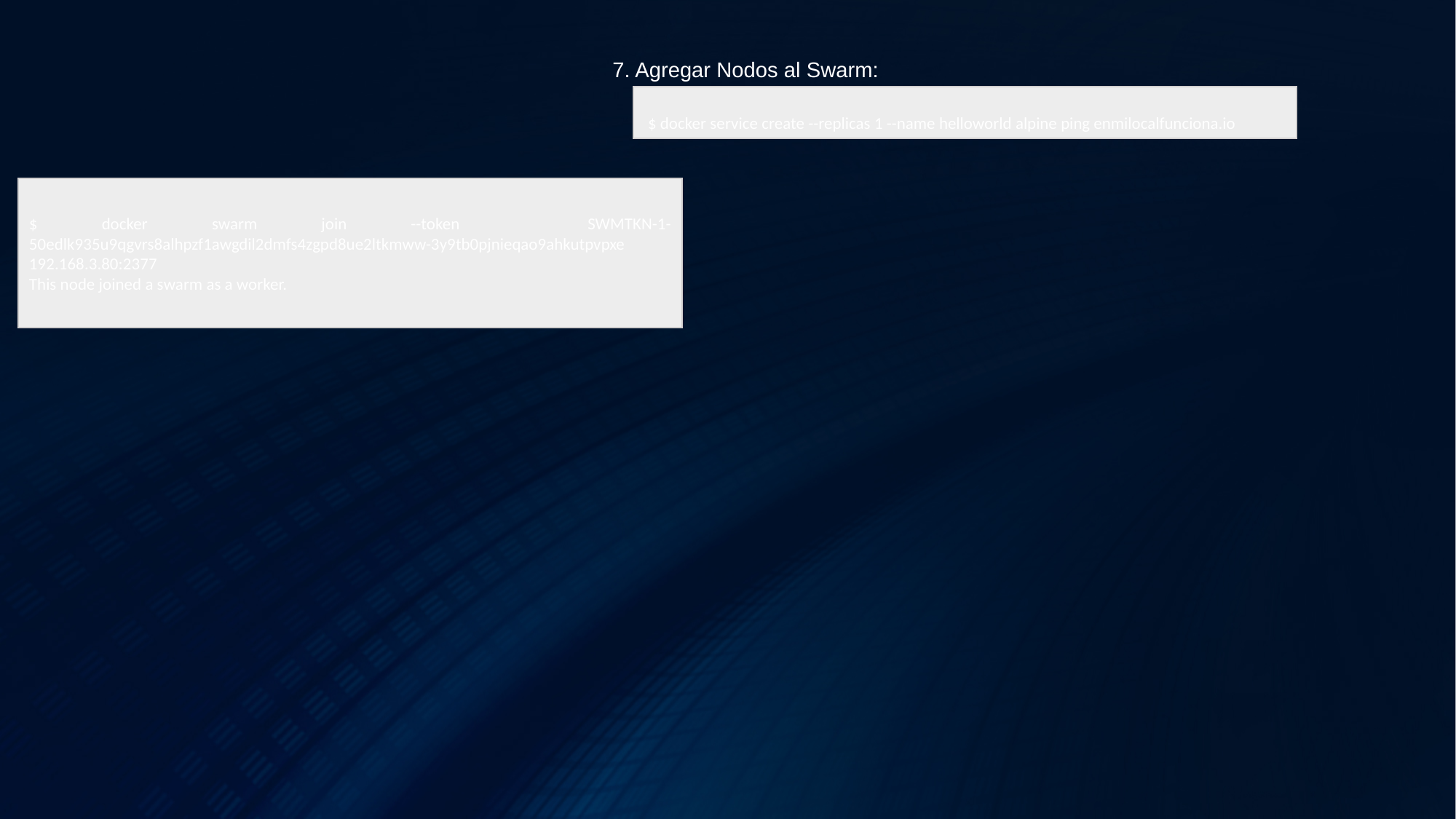

7. Agregar Nodos al Swarm:

 $ docker service create --replicas 1 --name helloworld alpine ping enmilocalfunciona.io
$ docker swarm join --token  SWMTKN-1-50edlk935u9qgvrs8alhpzf1awgdil2dmfs4zgpd8ue2ltkmww-3y9tb0pjnieqao9ahkutpvpxe 192.168.3.80:2377
This node joined a swarm as a worker.